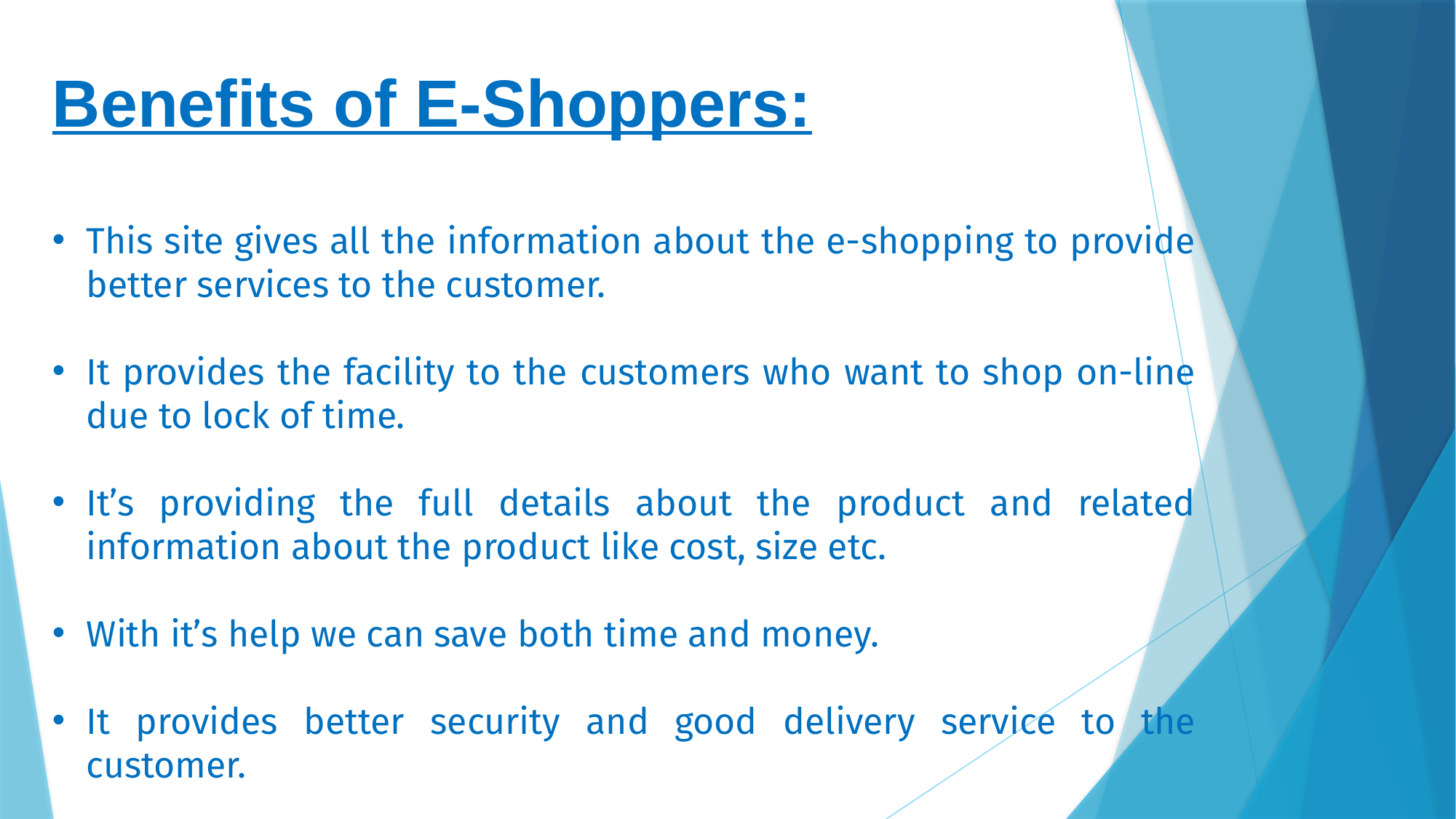

Benefits of E-Shoppers:

This site gives all the information about the e-shopping to provide better services to the customer.

It provides the facility to the customers who want to shop on-line due to lock of time.

It’s providing the full details about the product and related information about the product like cost, size etc.

With it’s help we can save both time and money.

It provides better security and good delivery service to the customer.